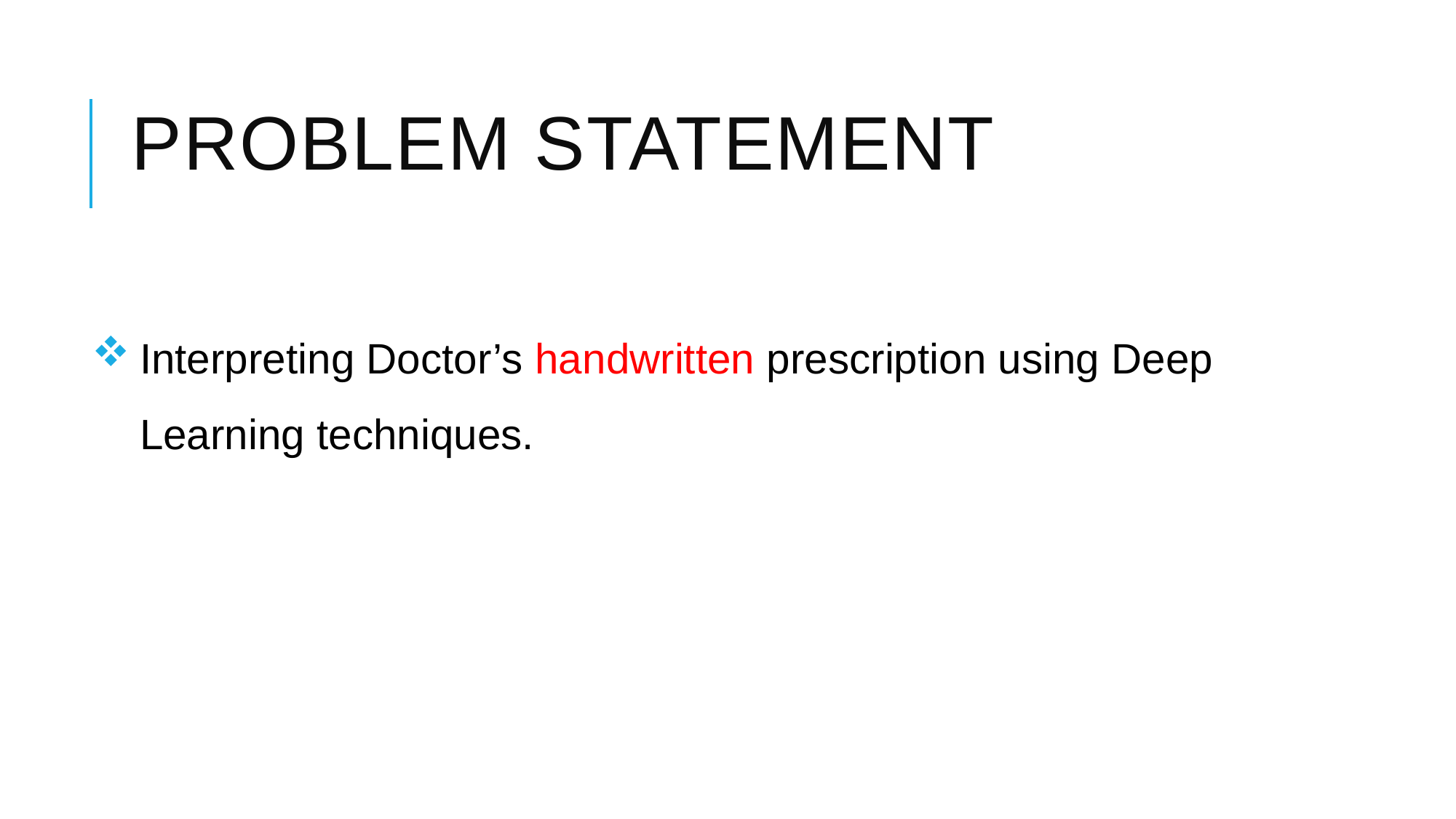

# Problem Statement
Interpreting Doctor’s handwritten prescription using Deep Learning techniques.